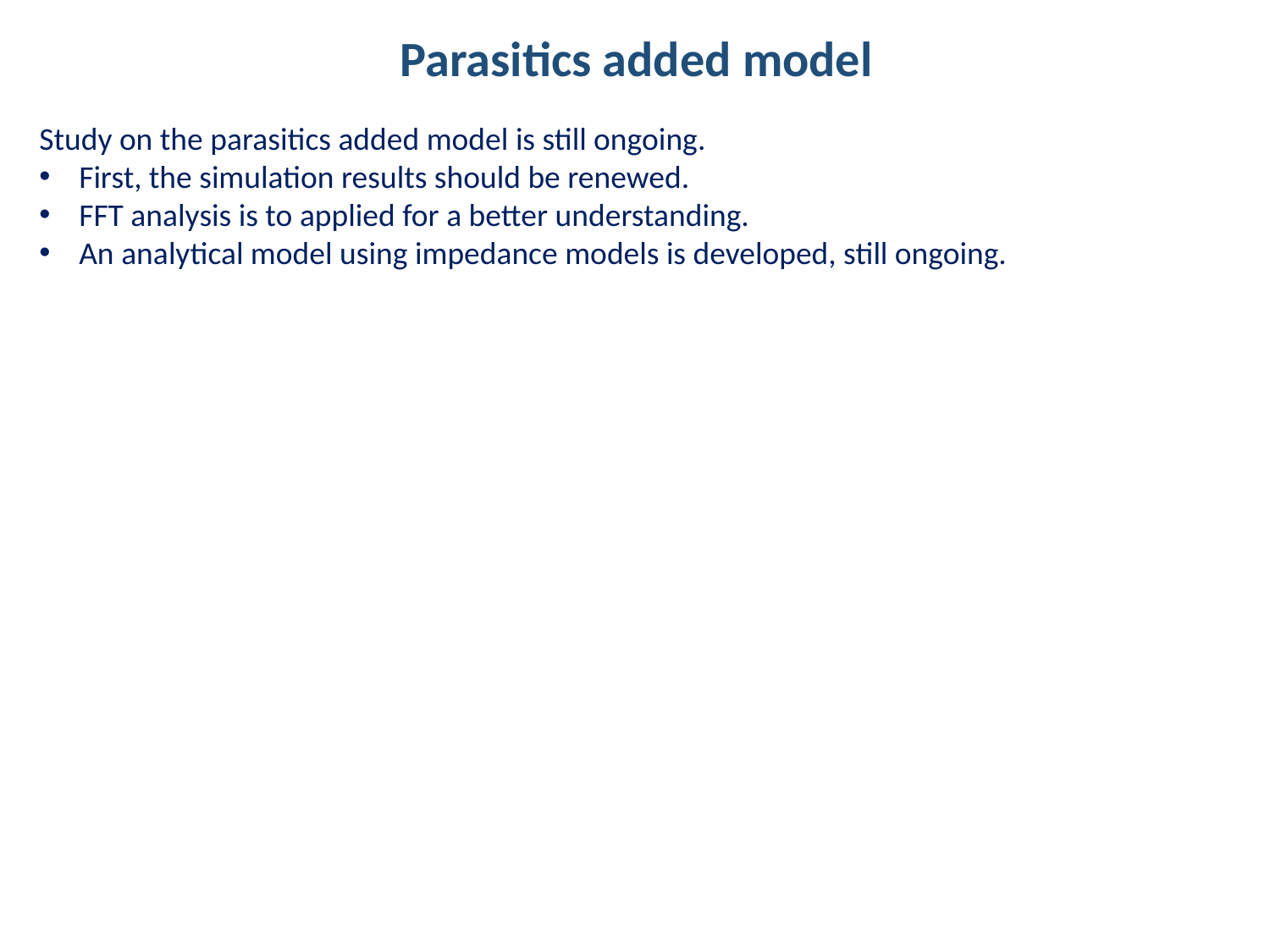

Parasitics added model
Study on the parasitics added model is still ongoing.
First, the simulation results should be renewed.
FFT analysis is to applied for a better understanding.
An analytical model using impedance models is developed, still ongoing.